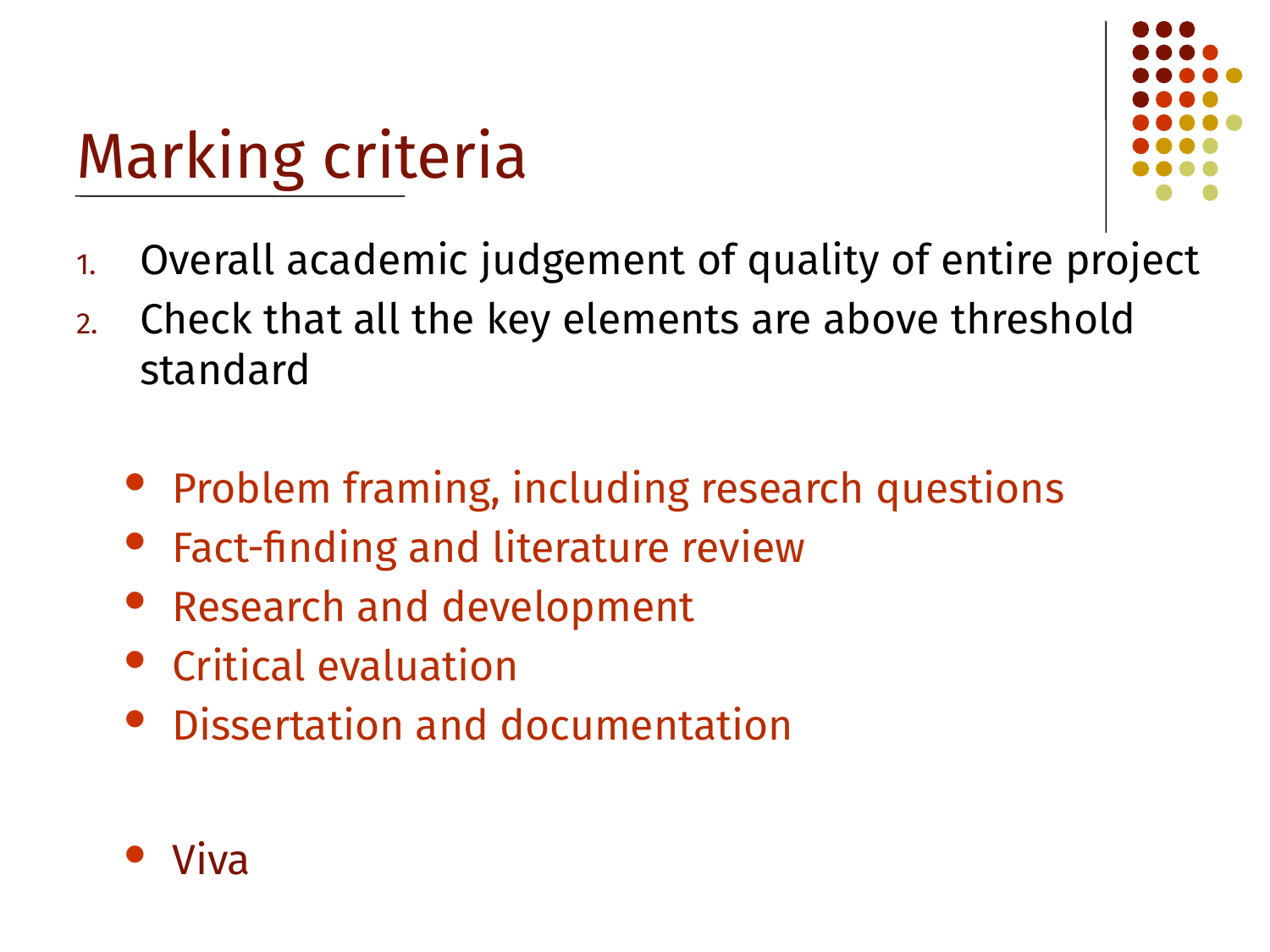

# Marking criteria
Overall academic judgement of quality of entire project
Check that all the key elements are above threshold standard

Problem framing, including research questions
Fact-finding and literature review
Research and development
Critical evaluation
Dissertation and documentation

Viva